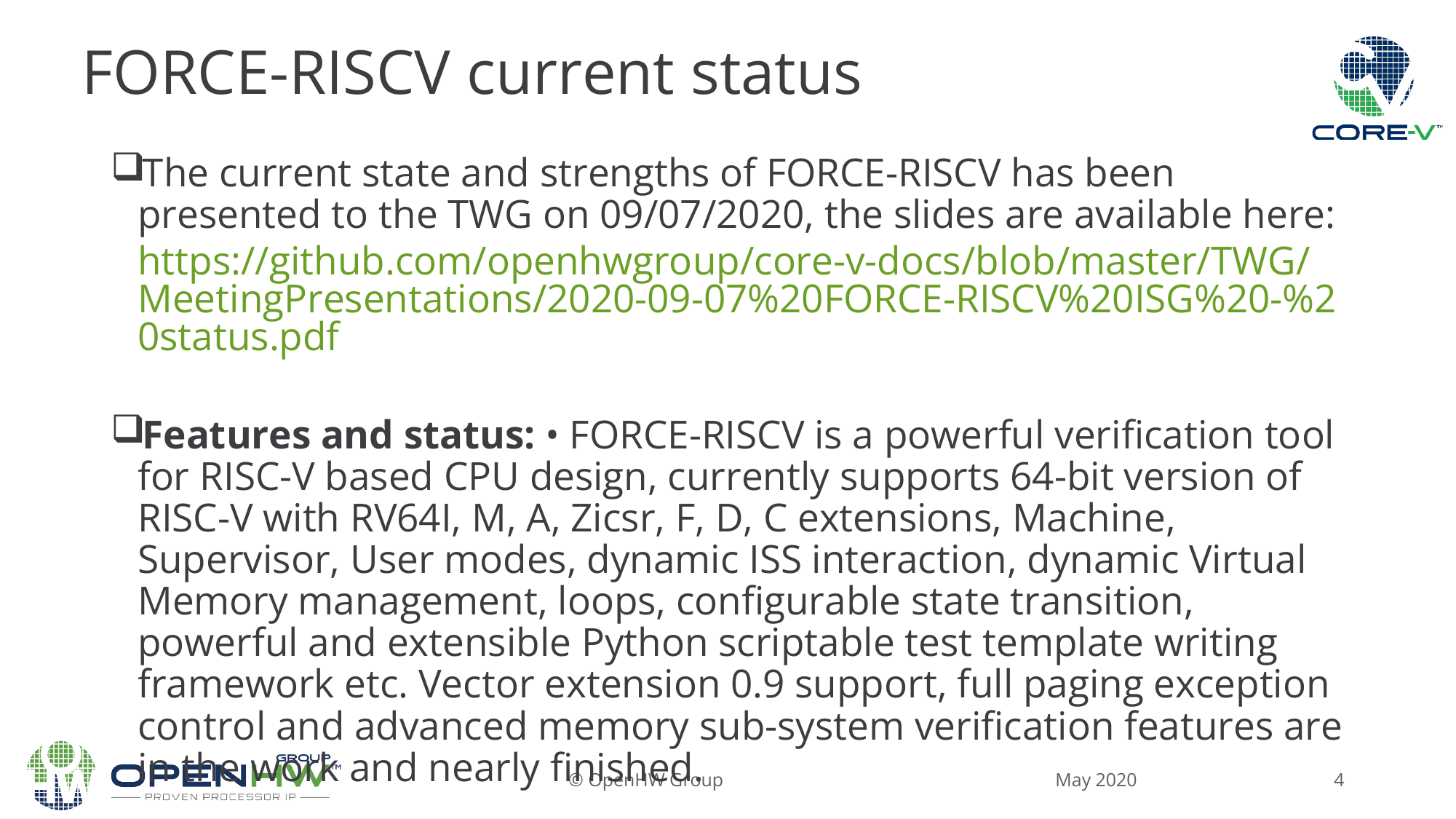

# FORCE-RISCV current status
The current state and strengths of FORCE-RISCV has been presented to the TWG on 09/07/2020, the slides are available here: https://github.com/openhwgroup/core-v-docs/blob/master/TWG/MeetingPresentations/2020-09-07%20FORCE-RISCV%20ISG%20-%20status.pdf
Features and status: • FORCE-RISCV is a powerful verification tool for RISC-V based CPU design, currently supports 64-bit version of RISC-V with RV64I, M, A, Zicsr, F, D, C extensions, Machine, Supervisor, User modes, dynamic ISS interaction, dynamic Virtual Memory management, loops, configurable state transition, powerful and extensible Python scriptable test template writing framework etc. Vector extension 0.9 support, full paging exception control and advanced memory sub-system verification features are in the work and nearly finished.
May 2020
© OpenHW Group
4